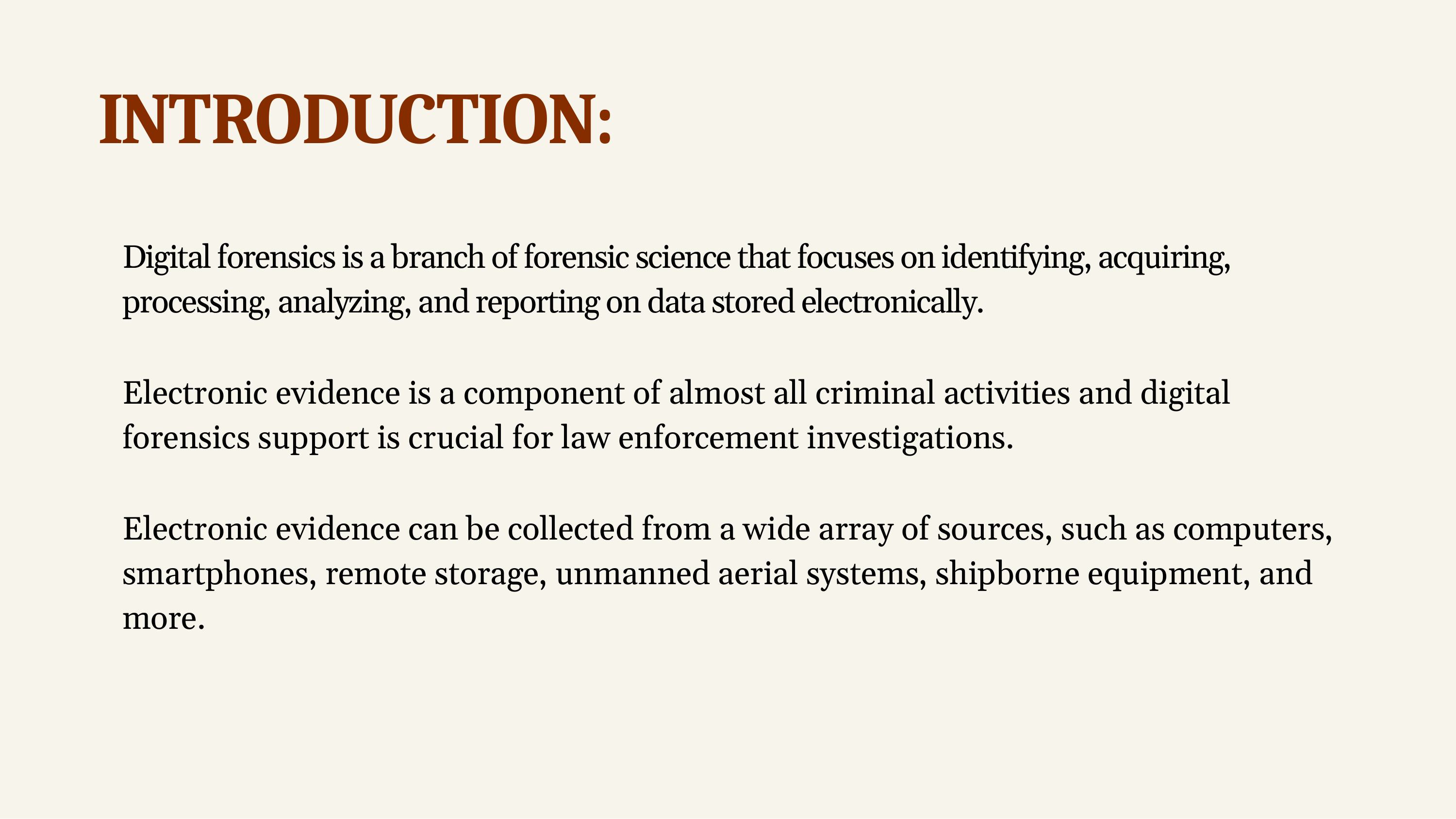

# INTRODUCTION:
Digital forensics is a branch of forensic science that focuses on identifying, acquiring, processing, analyzing, and reporting on data stored electronically.

Electronic evidence is a component of almost all criminal activities and digital forensics support is crucial for law enforcement investigations.

Electronic evidence can be collected from a wide array of sources, such as computers, smartphones, remote storage, unmanned aerial systems, shipborne equipment, and more.